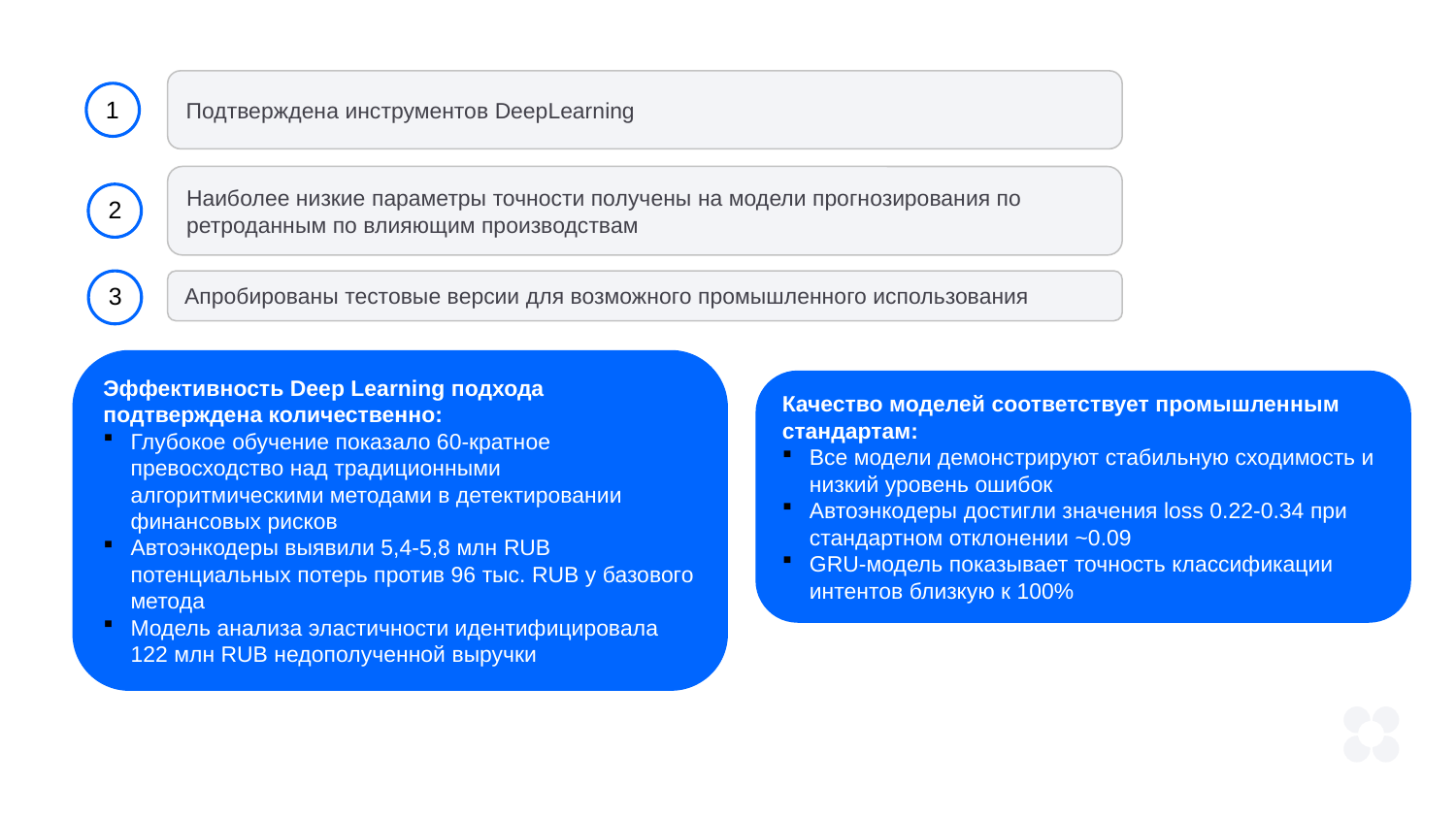

Подтверждена инструментов DeepLearning

1
Наиболее низкие параметры точности получены на модели прогнозирования по ретроданным по влияющим производствам

2

3
Апробированы тестовые версии для возможного промышленного использования
Эффективность Deep Learning подхода подтверждена количественно:
Глубокое обучение показало 60-кратное превосходство над традиционными алгоритмическими методами в детектировании финансовых рисков
Автоэнкодеры выявили 5,4-5,8 млн RUB потенциальных потерь против 96 тыс. RUB у базового метода
Модель анализа эластичности идентифицировала 122 млн RUB недополученной выручки
Качество моделей соответствует промышленным стандартам:
Все модели демонстрируют стабильную сходимость и низкий уровень ошибок
Автоэнкодеры достигли значения loss 0.22-0.34 при стандартном отклонении ~0.09
GRU-модель показывает точность классификации интентов близкую к 100%